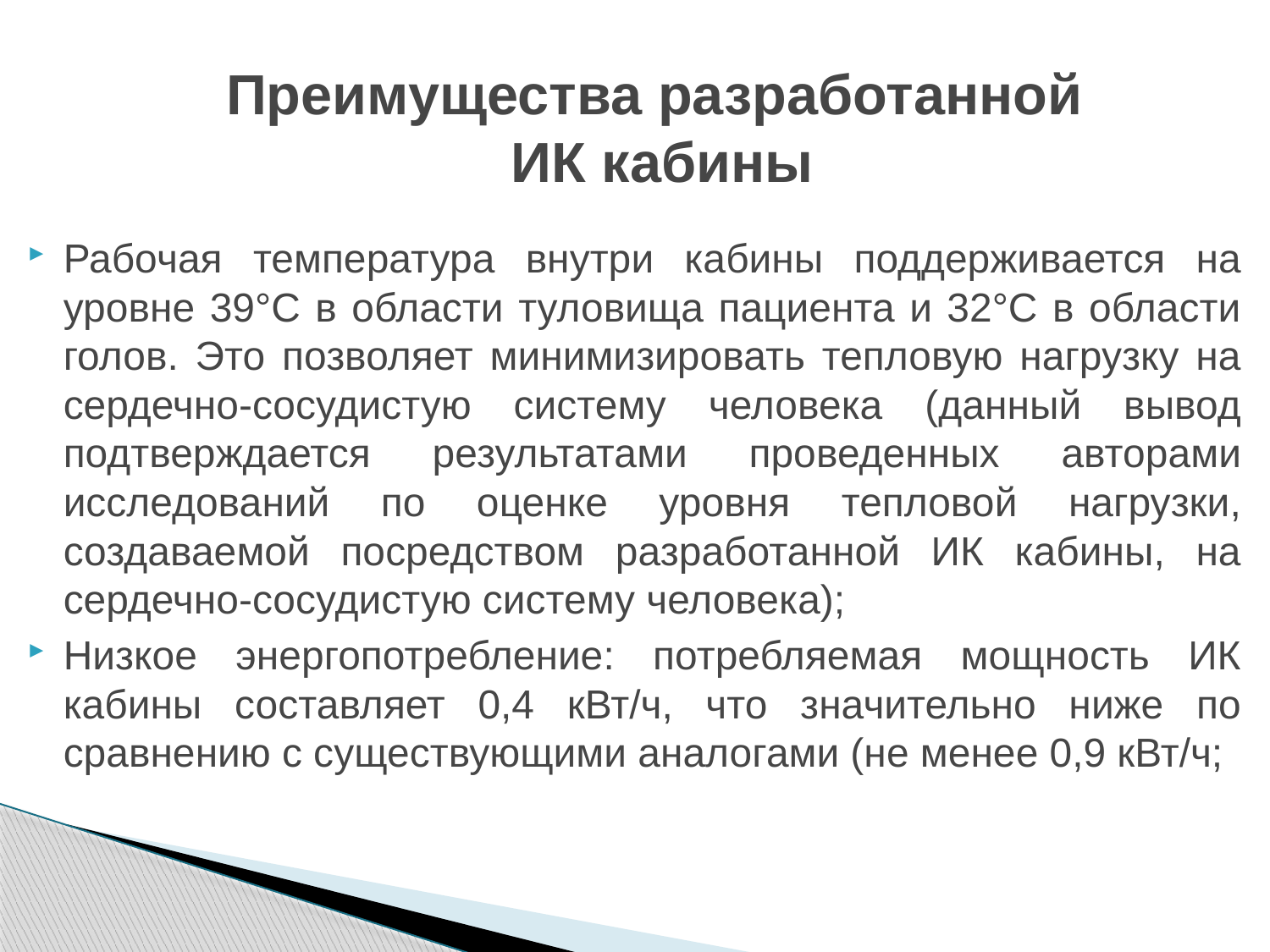

Преимущества разработанной
 ИК кабины
Рабочая температура внутри кабины поддерживается на уровне 39°С в области туловища пациента и 32°С в области голов. Это позволяет минимизировать тепловую нагрузку на сердечно-сосудистую систему человека (данный вывод подтверждается результатами проведенных авторами исследований по оценке уровня тепловой нагрузки, создаваемой посредством разработанной ИК кабины, на сердечно-сосудистую систему человека);
Низкое энергопотребление: потребляемая мощность ИК кабины составляет 0,4 кВт/ч, что значительно ниже по сравнению с существующими аналогами (не менее 0,9 кВт/ч;